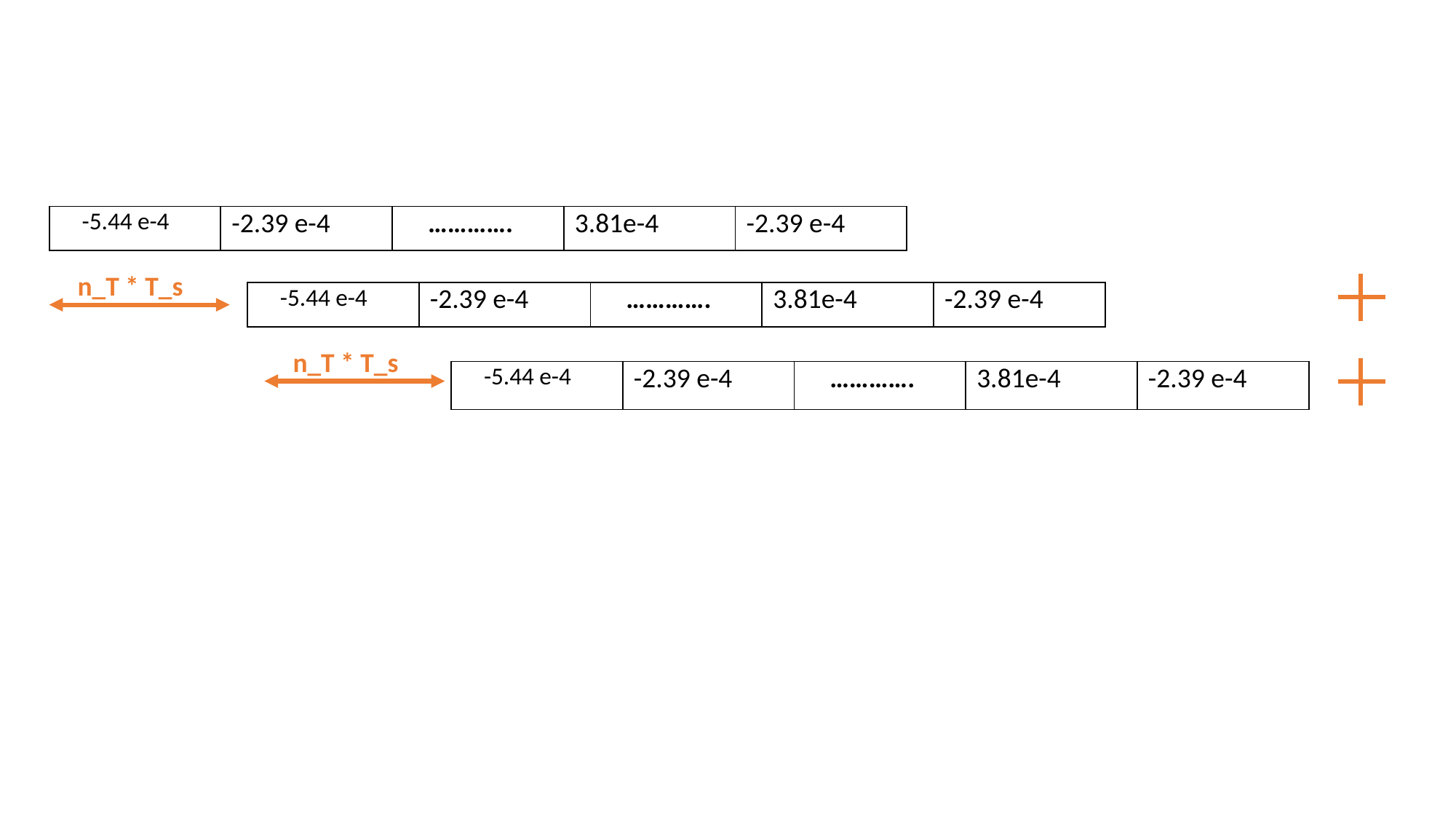

| -5.44 e-4 | -2.39 e-4 | …………. | 3.81e-4 | -2.39 e-4 |
| --- | --- | --- | --- | --- |
n_T * T_s
| -5.44 e-4 | -2.39 e-4 | …………. | 3.81e-4 | -2.39 e-4 |
| --- | --- | --- | --- | --- |
n_T * T_s
| -5.44 e-4 | -2.39 e-4 | …………. | 3.81e-4 | -2.39 e-4 |
| --- | --- | --- | --- | --- |